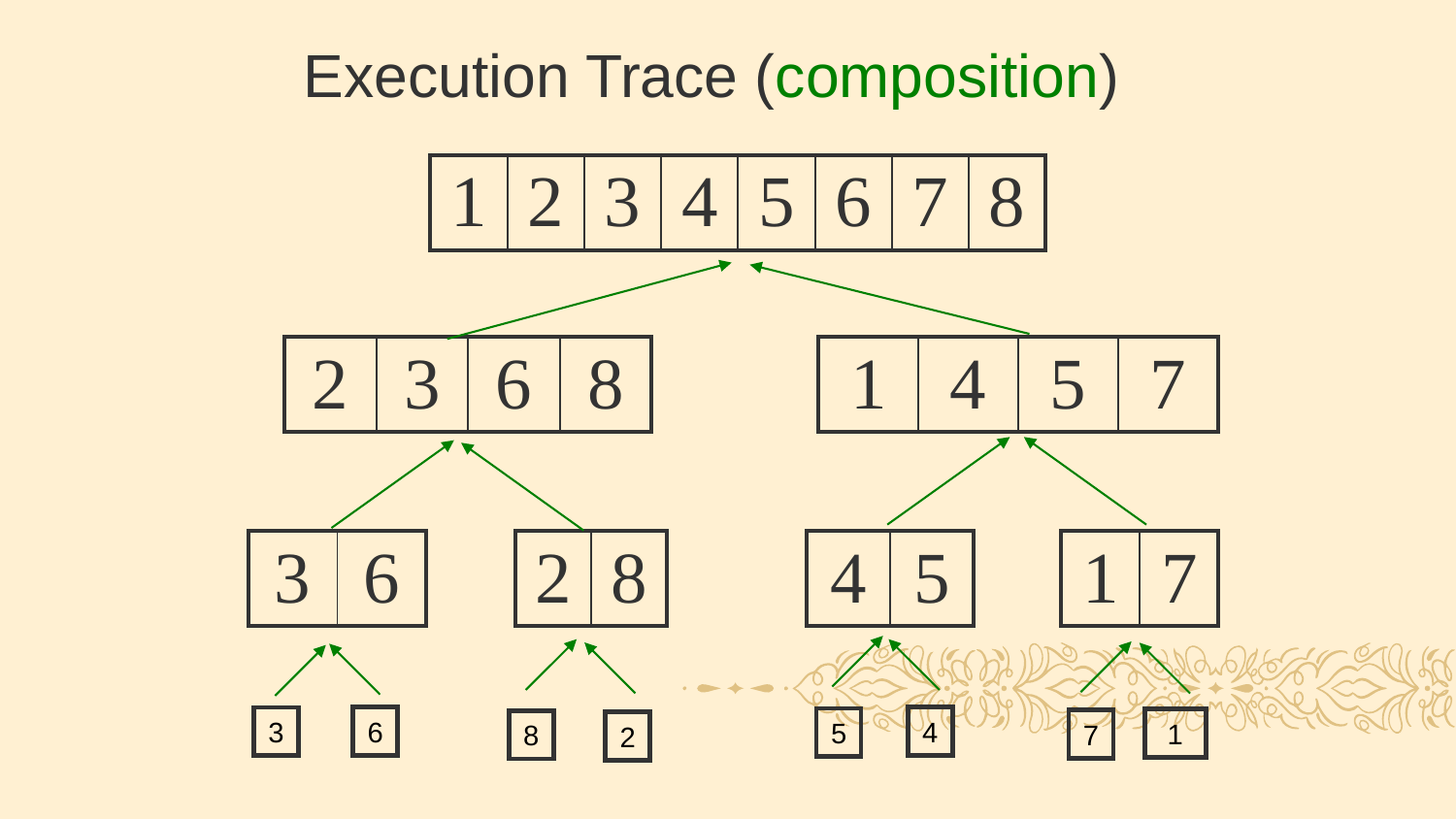

# Execution Trace (composition)
| 1 | 2 | 3 | 4 | 5 | 6 | 7 | 8 |
| --- | --- | --- | --- | --- | --- | --- | --- |

| 2 | 3 | 6 | 8 |
| --- | --- | --- | --- |
| 1 | 4 | 5 | 7 |
| --- | --- | --- | --- |

| 3 | 6 |
| --- | --- |
| 2 | 8 |
| --- | --- |
| 4 | 5 |
| --- | --- |
| 1 | 7 |
| --- | --- |

6
4
3
5
1
7
8
2